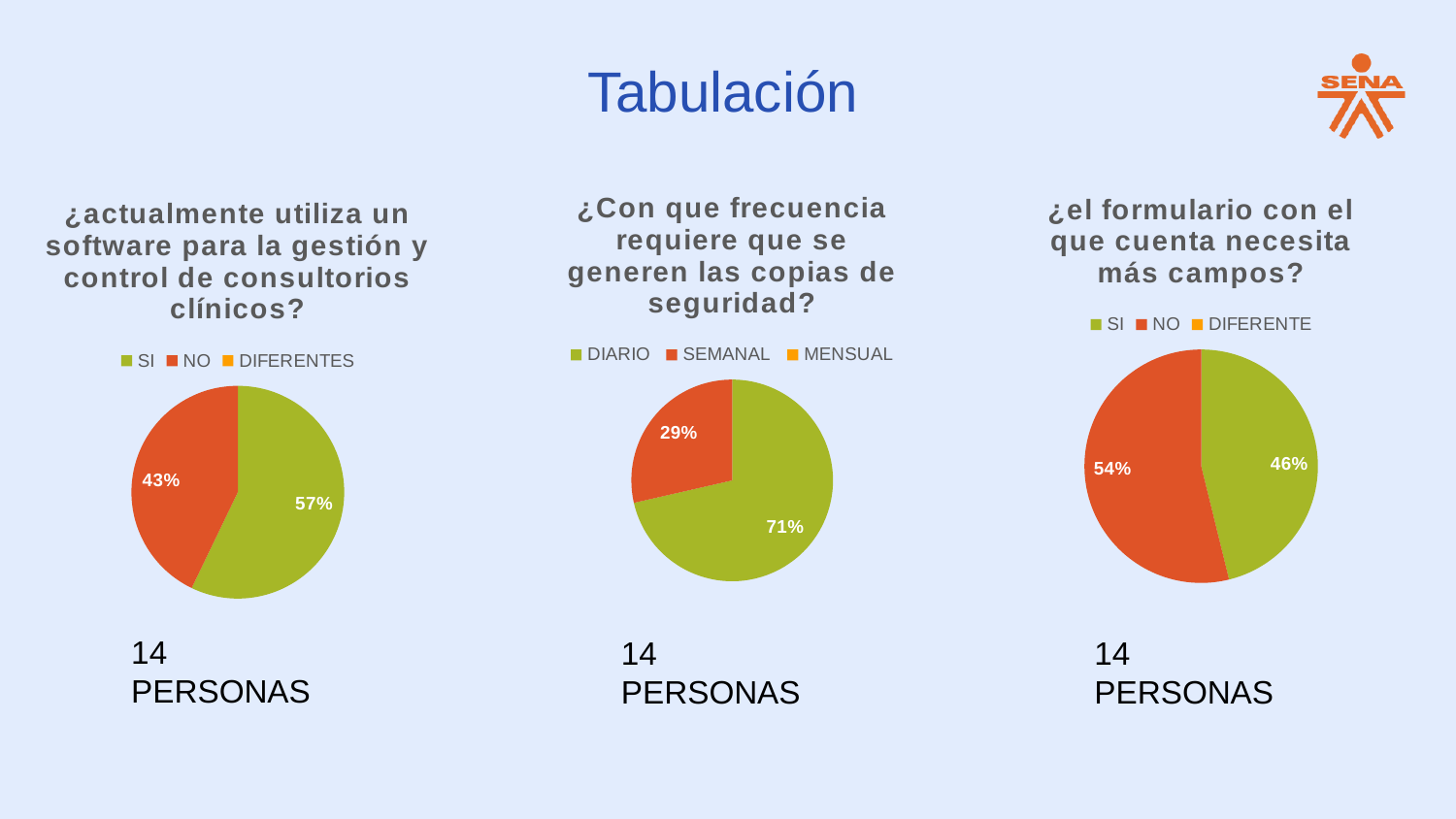

Tabulación

### Chart:

| Category | ¿Con que frecuencia requiere que se generen las copias de seguridad? |
|---|---|
| DIARIO  | 10.0 |
| SEMANAL  | 4.0 |
| MENSUAL | 0.0 |

### Chart:

| Category | ¿el formulario con el que cuenta necesita más campos? |
|---|---|
| SI | 6.0 |
| NO | 7.0 |
| DIFERENTE | None |

### Chart:

| Category | ¿actualmente utiliza un software para la gestión y control de consultorios clínicos? |
|---|---|
| SI | 8.0 |
| NO | 6.0 |
| DIFERENTES | 0.0 |
14 PERSONAS
14 PERSONAS
14 PERSONAS